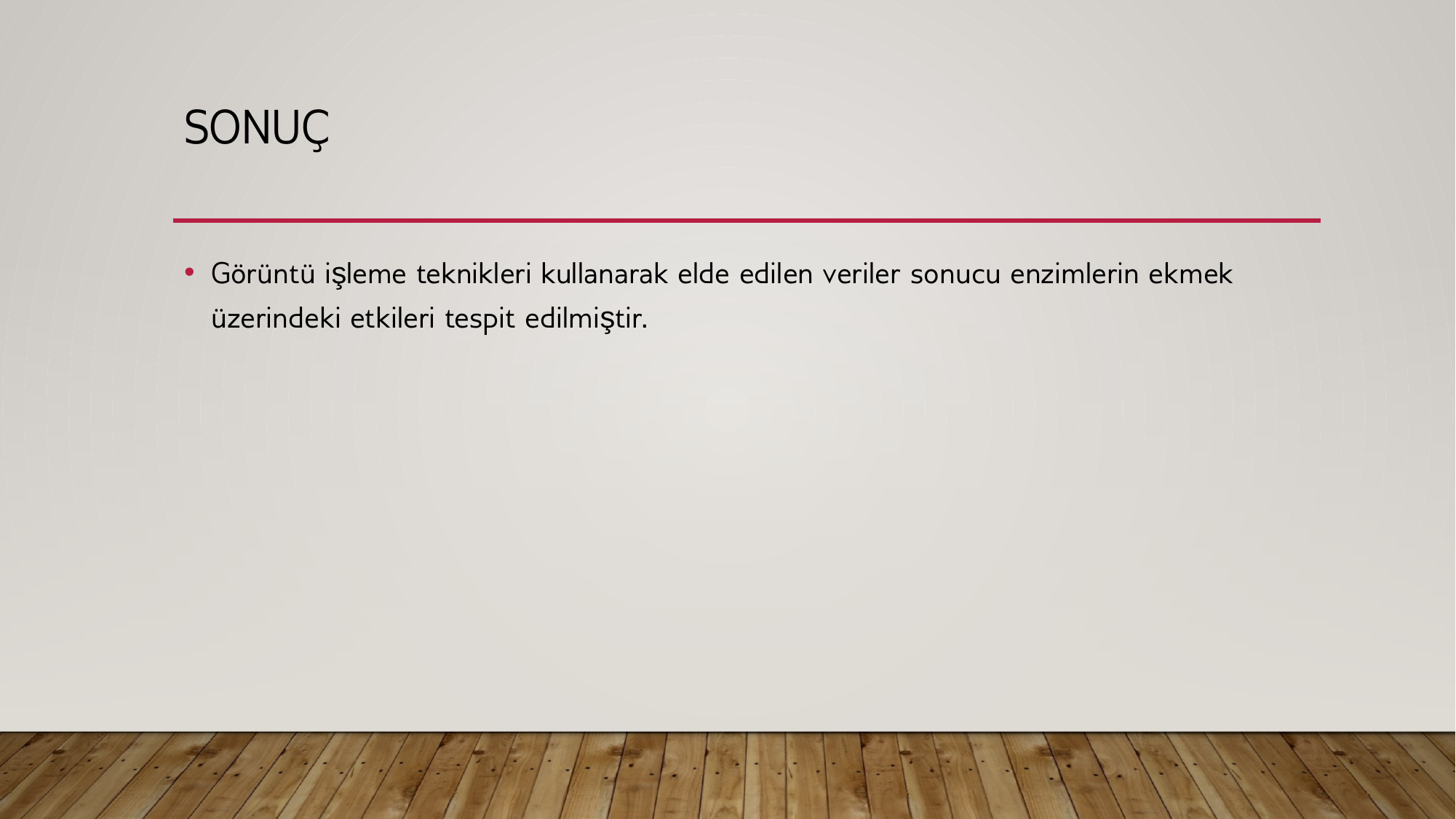

# Sonuç
Görüntü işleme teknikleri kullanarak elde edilen veriler sonucu enzimlerin ekmek üzerindeki etkileri tespit edilmiştir.